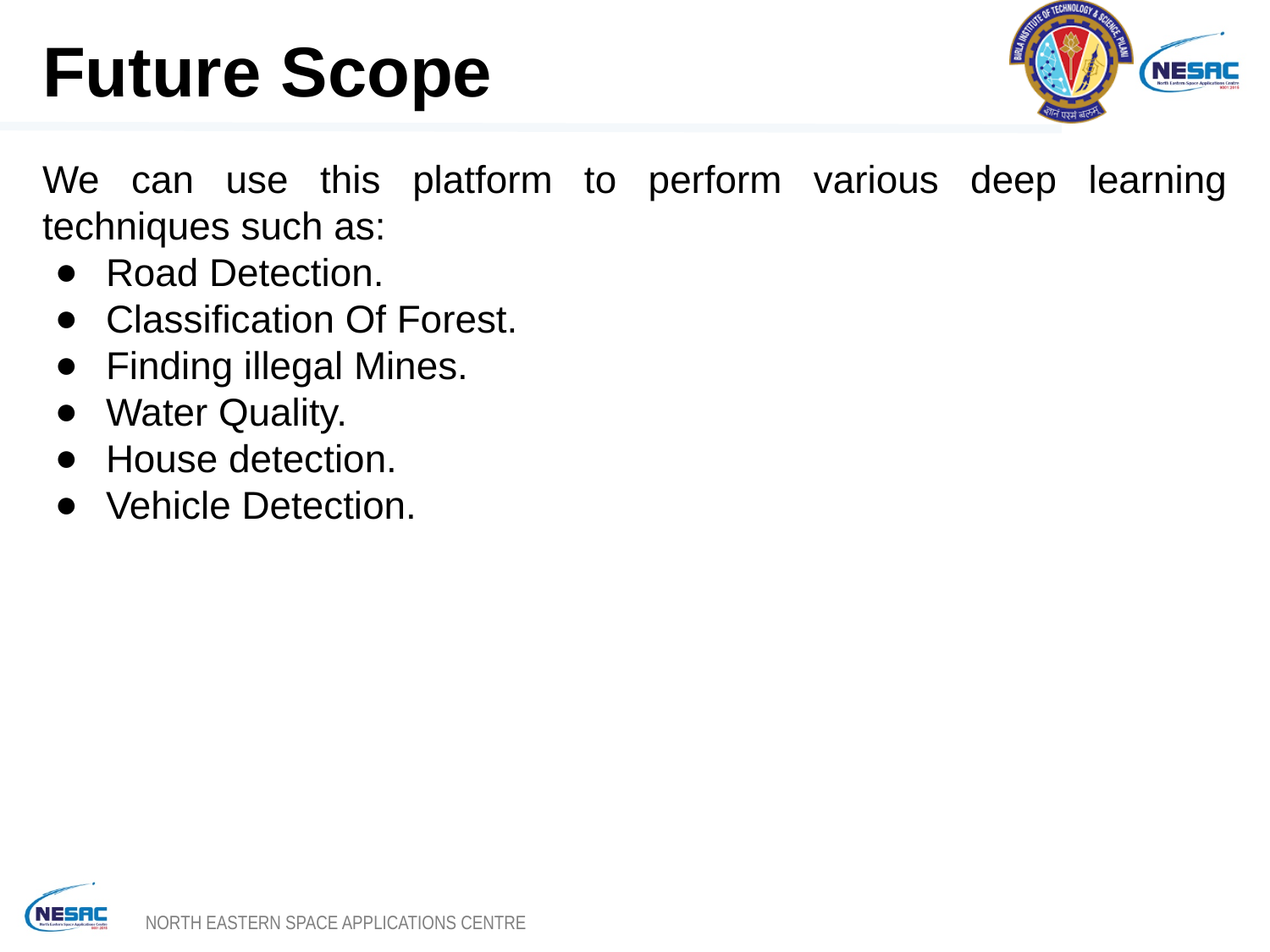

Future Scope
We can use this platform to perform various deep learning techniques such as:
Road Detection.
Classification Of Forest.
Finding illegal Mines.
Water Quality.
House detection.
Vehicle Detection.